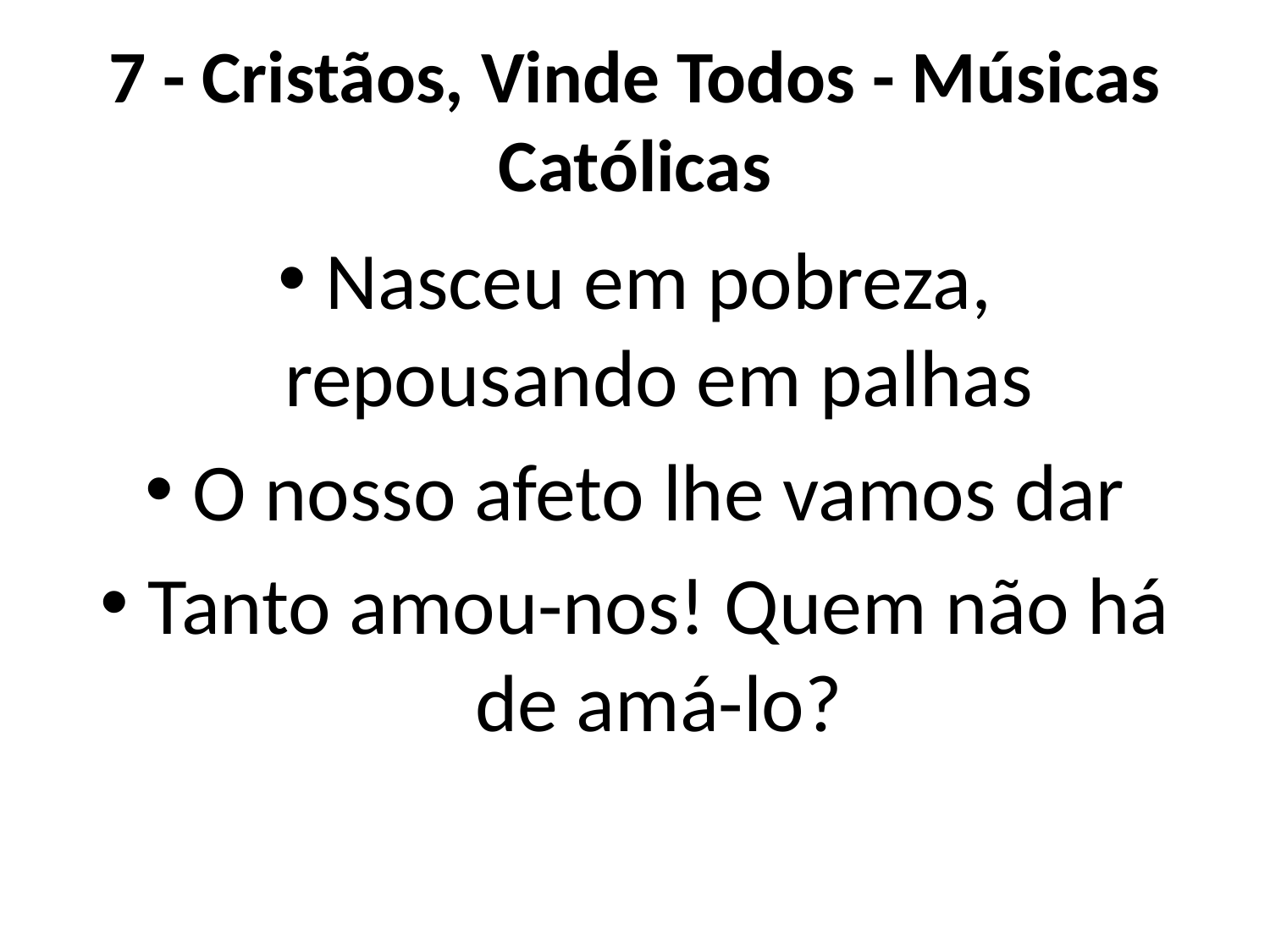

# 7 - Cristãos, Vinde Todos - Músicas Católicas
Nasceu em pobreza, repousando em palhas
O nosso afeto lhe vamos dar
Tanto amou-nos! Quem não há de amá-lo?